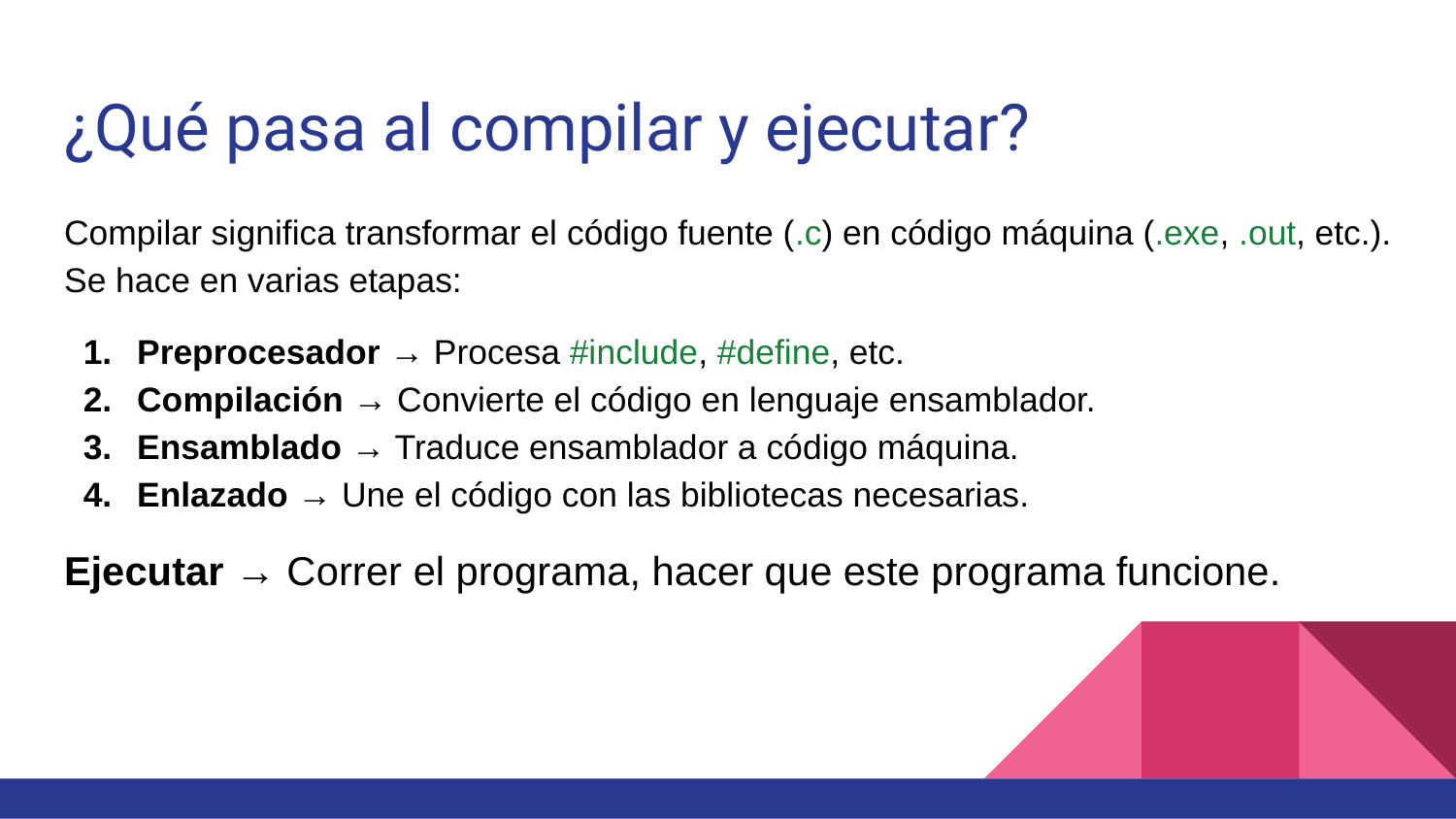

# ¿Qué pasa al compilar y ejecutar?
Compilar significa transformar el código fuente (.c) en código máquina (.exe, .out, etc.). Se hace en varias etapas:
Preprocesador → Procesa #include, #define, etc.
Compilación → Convierte el código en lenguaje ensamblador.
Ensamblado → Traduce ensamblador a código máquina.
Enlazado → Une el código con las bibliotecas necesarias.
Ejecutar → Correr el programa, hacer que este programa funcione.